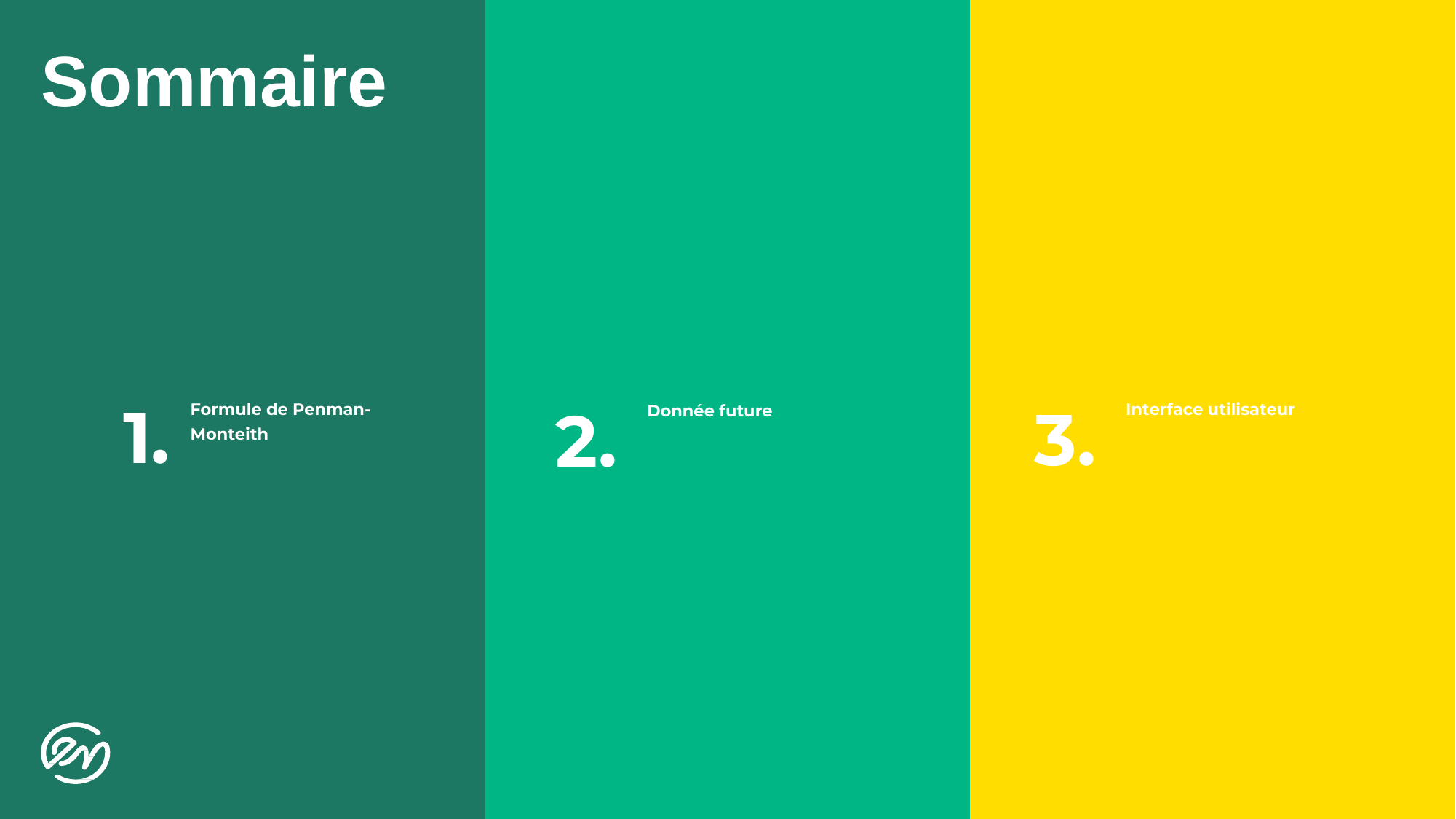

# Sommaire
1.
Formule de Penman-Monteith
Interface utilisateur
3.
Donnée future
2.